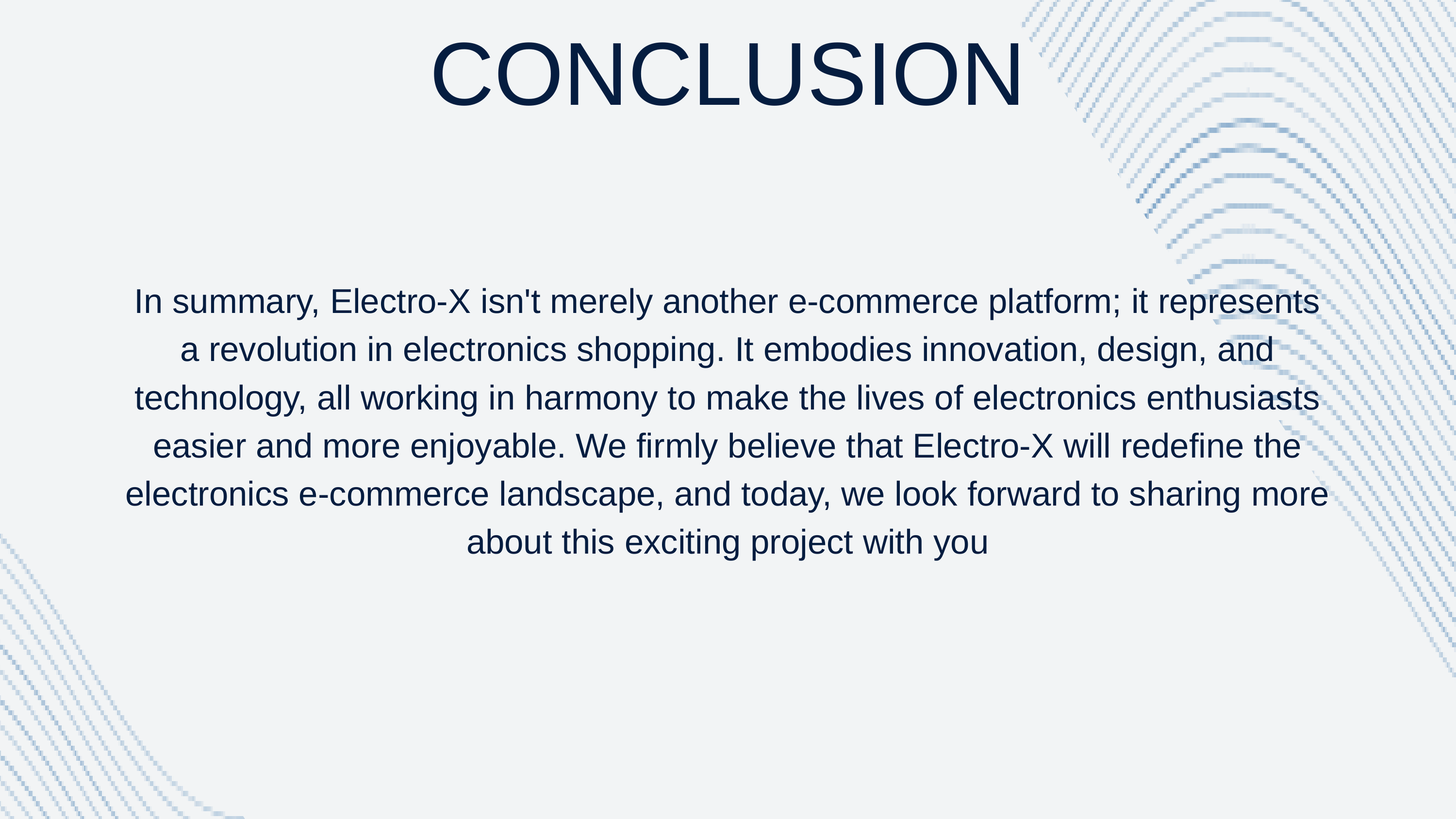

CONCLUSION

In summary, Electro-X isn't merely another e-commerce platform; it represents a revolution in electronics shopping. It embodies innovation, design, and technology, all working in harmony to make the lives of electronics enthusiasts easier and more enjoyable. We firmly believe that Electro-X will redefine the electronics e-commerce landscape, and today, we look forward to sharing more about this exciting project with you